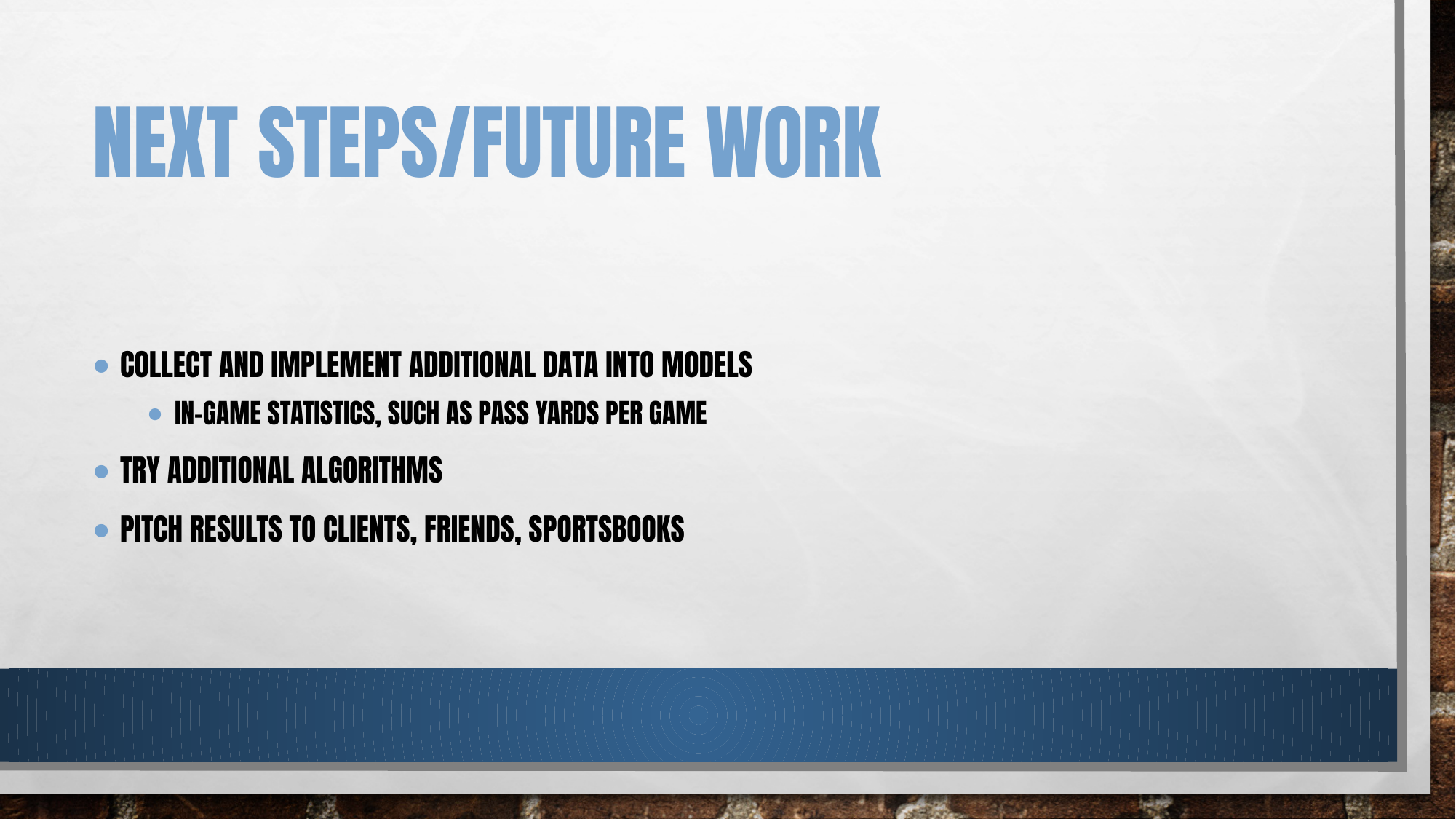

# Next steps/Future Work
Collect and implement additional data into models
In-game statistics, such as pass yards per game
Try additional algorithms
Pitch results to clients, friends, sportsbooks